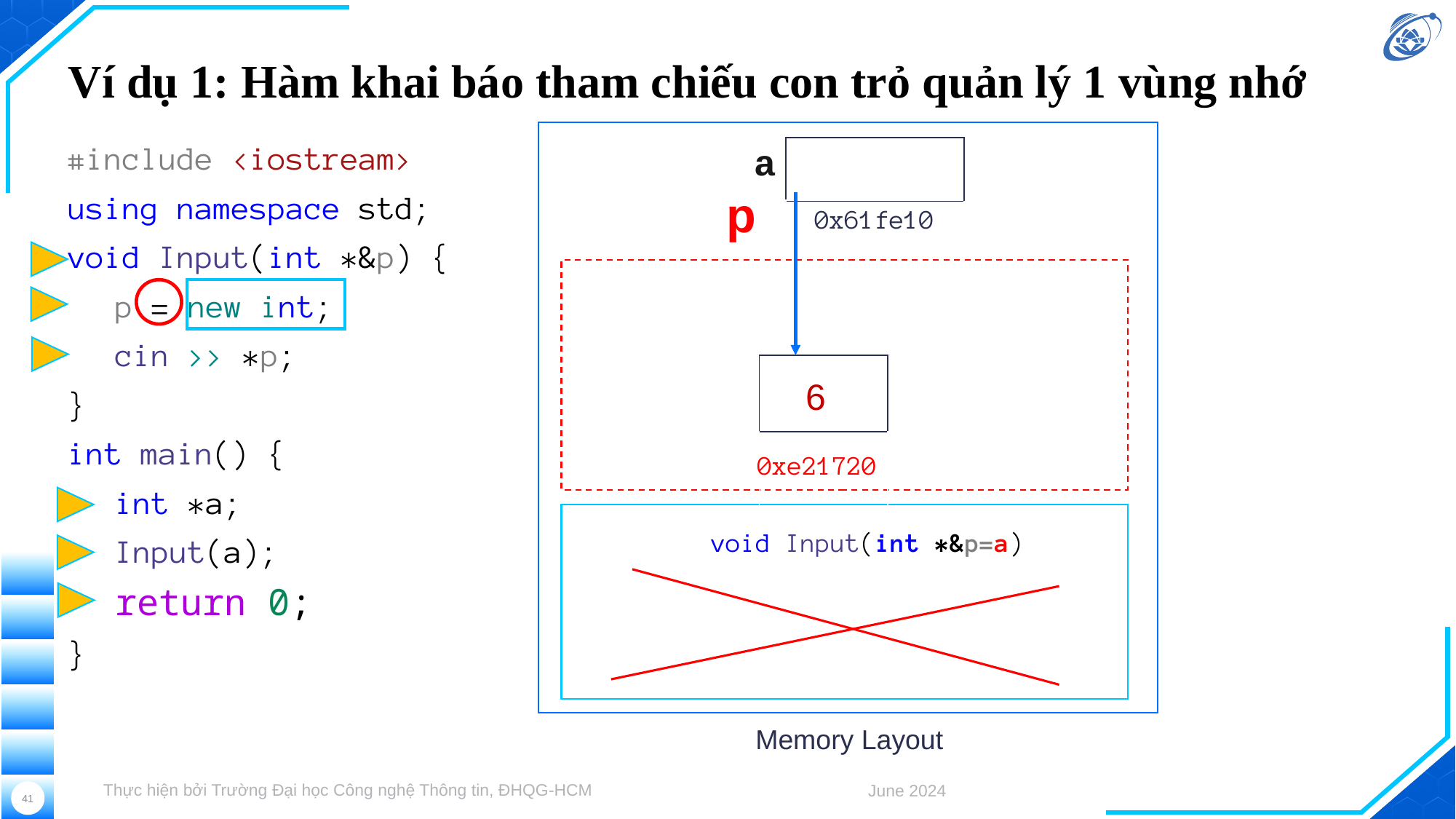

# Ví dụ 1: Hàm khai báo tham chiếu con trỏ quản lý 1 vùng nhớ

#include <iostream>
using namespace std;
void Input(int *&p) {
p = new int;
cin >> *p;
}
int main() {
int *a;
Input(a);
return 0;
}

| a |  |
| --- | --- |
|  | 0x61fe10 |
p

|  |
| --- |
| 0xe21720 |
6
0xe21720

void Input(int *&p=a)

Memory Layout
Thực hiện bởi Trường Đại học Công nghệ Thông tin, ĐHQG-HCM
June 2024
41